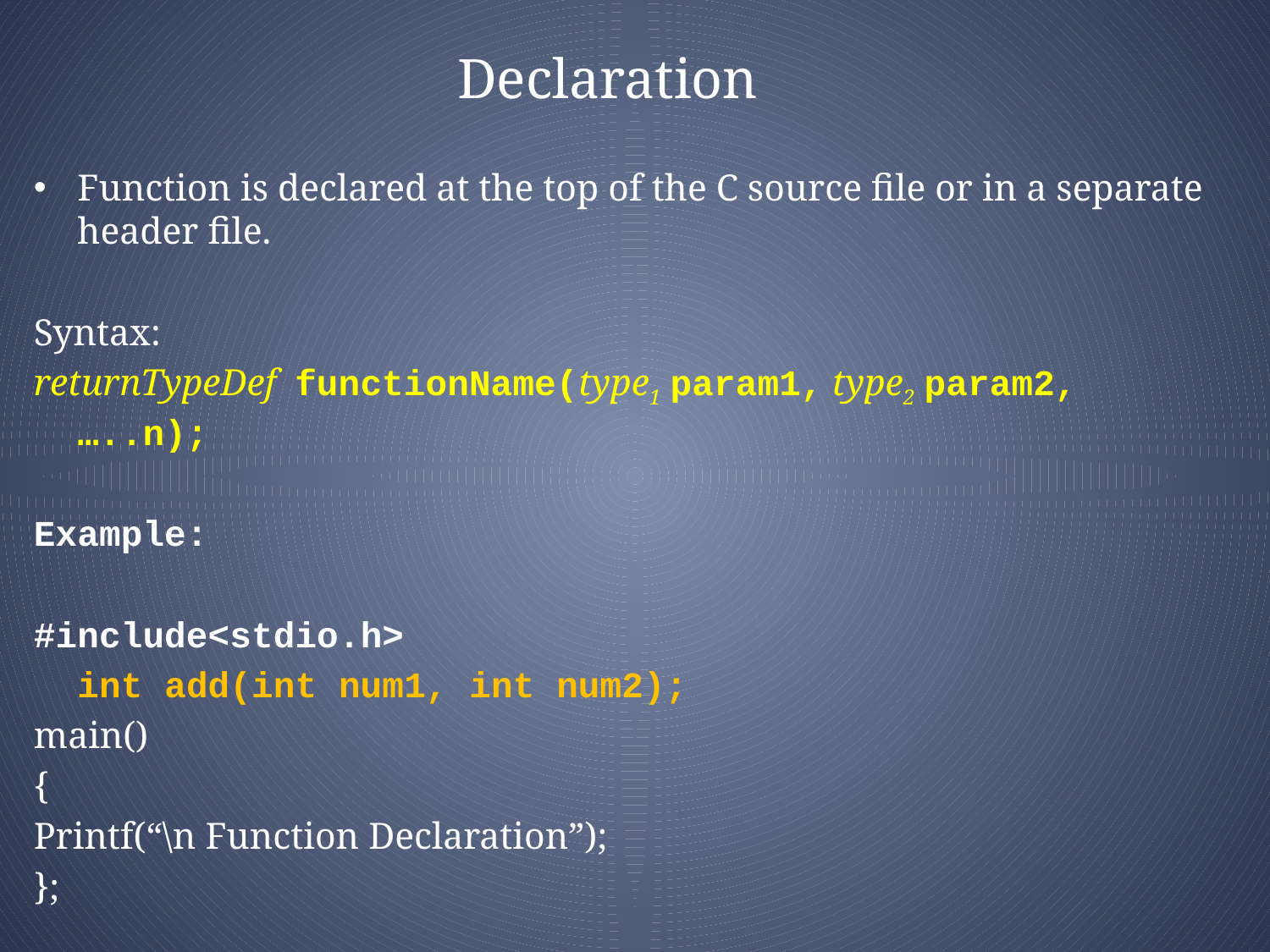

# Declaration
Function is declared at the top of the C source file or in a separate header file.

Syntax:
returnTypeDef  functionName(type1 param1, type2 param2, …..n);

Example:

#include<stdio.h>
	int add(int num1, int num2);
main()
{
Printf(“\n Function Declaration”);
};